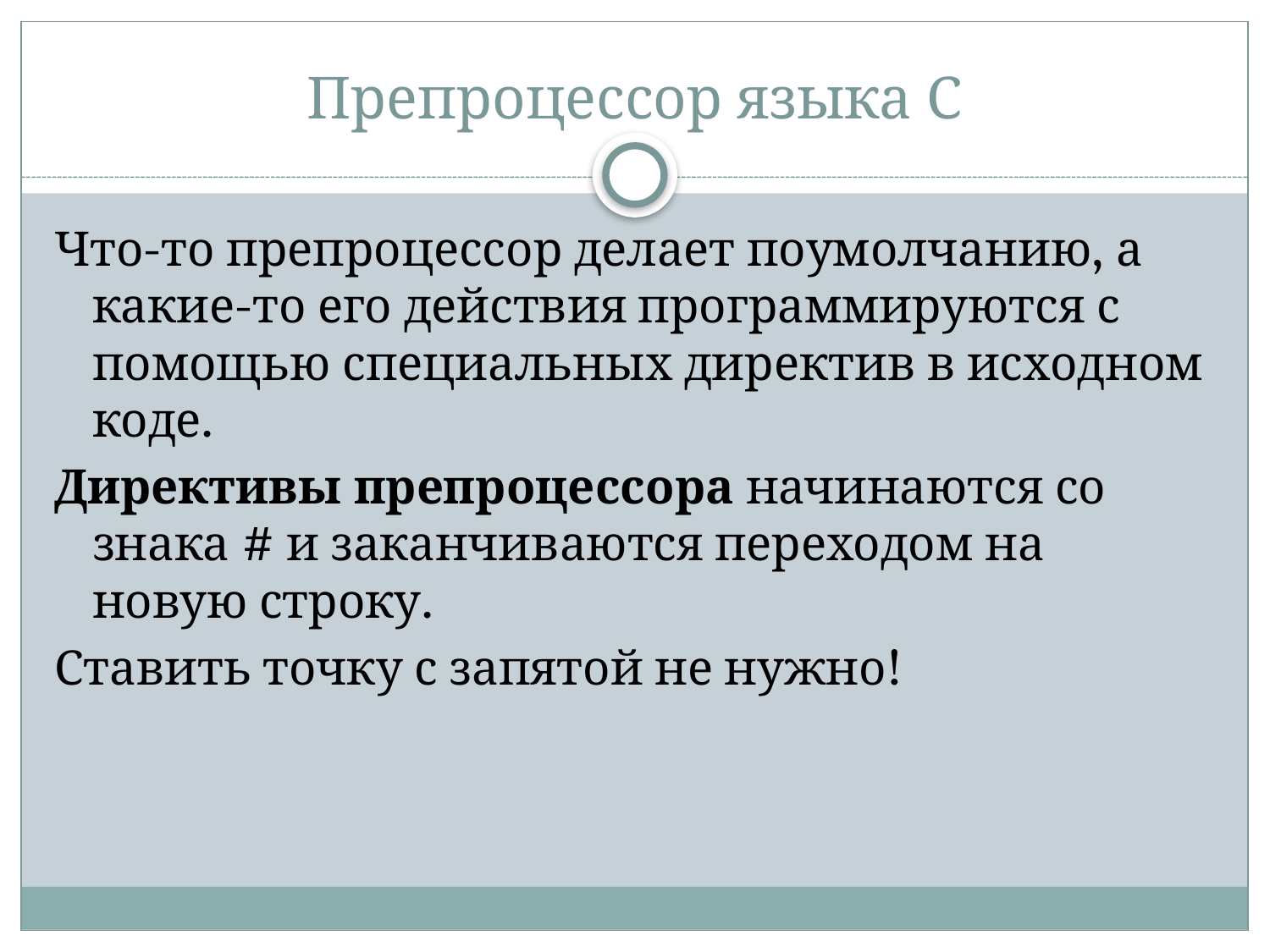

# Препроцессор языка С
Что-то препроцессор делает поумолчанию, а какие-то его действия программируются с помощью специальных директив в исходном коде.
Директивы препроцессора начинаются со знака # и заканчиваются переходом на новую строку.
Ставить точку с запятой не нужно!